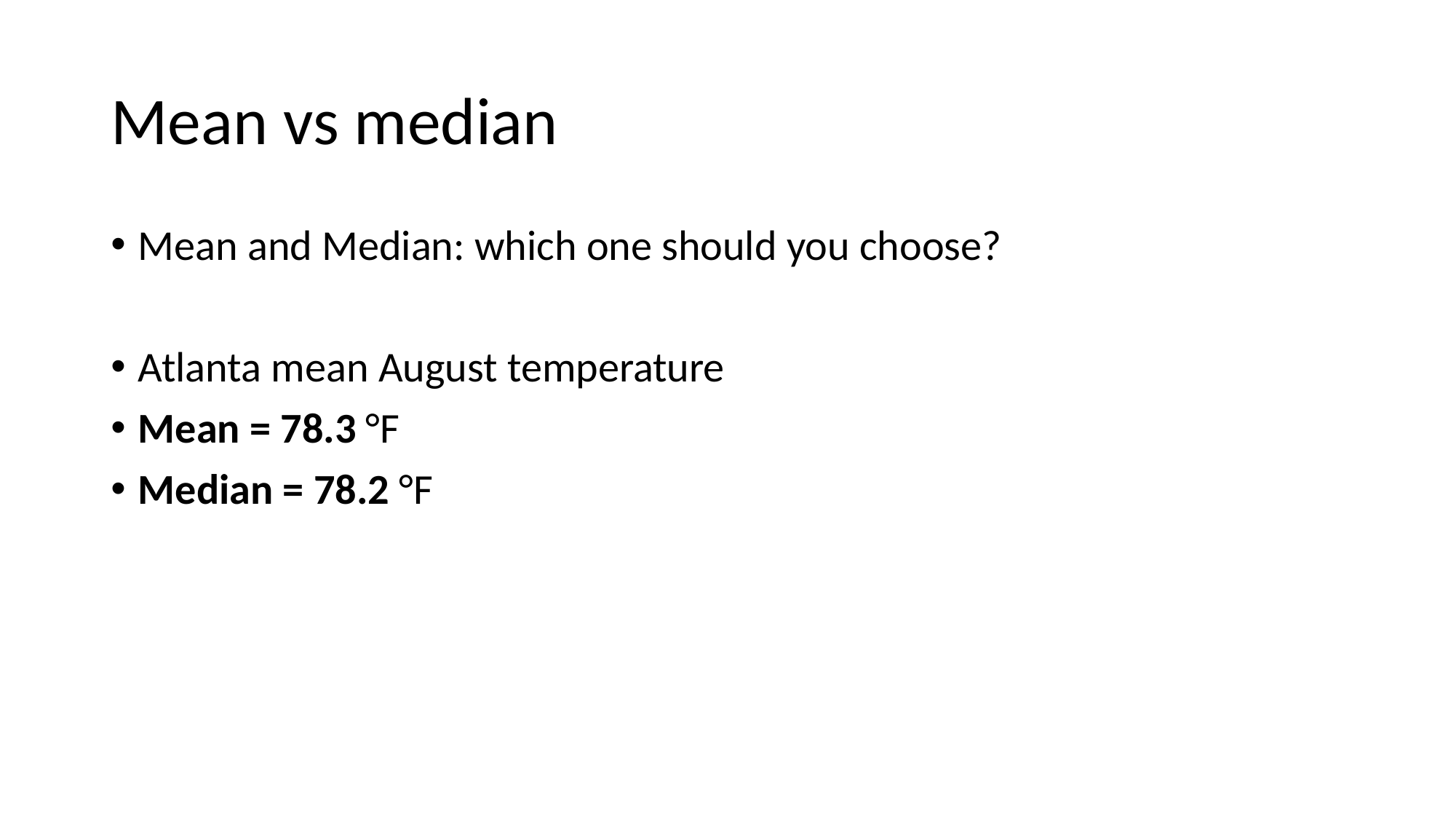

# Mean vs median
Mean and Median: which one should you choose?

Atlanta mean August temperature
Mean = 78.3 °F
Median = 78.2 °F